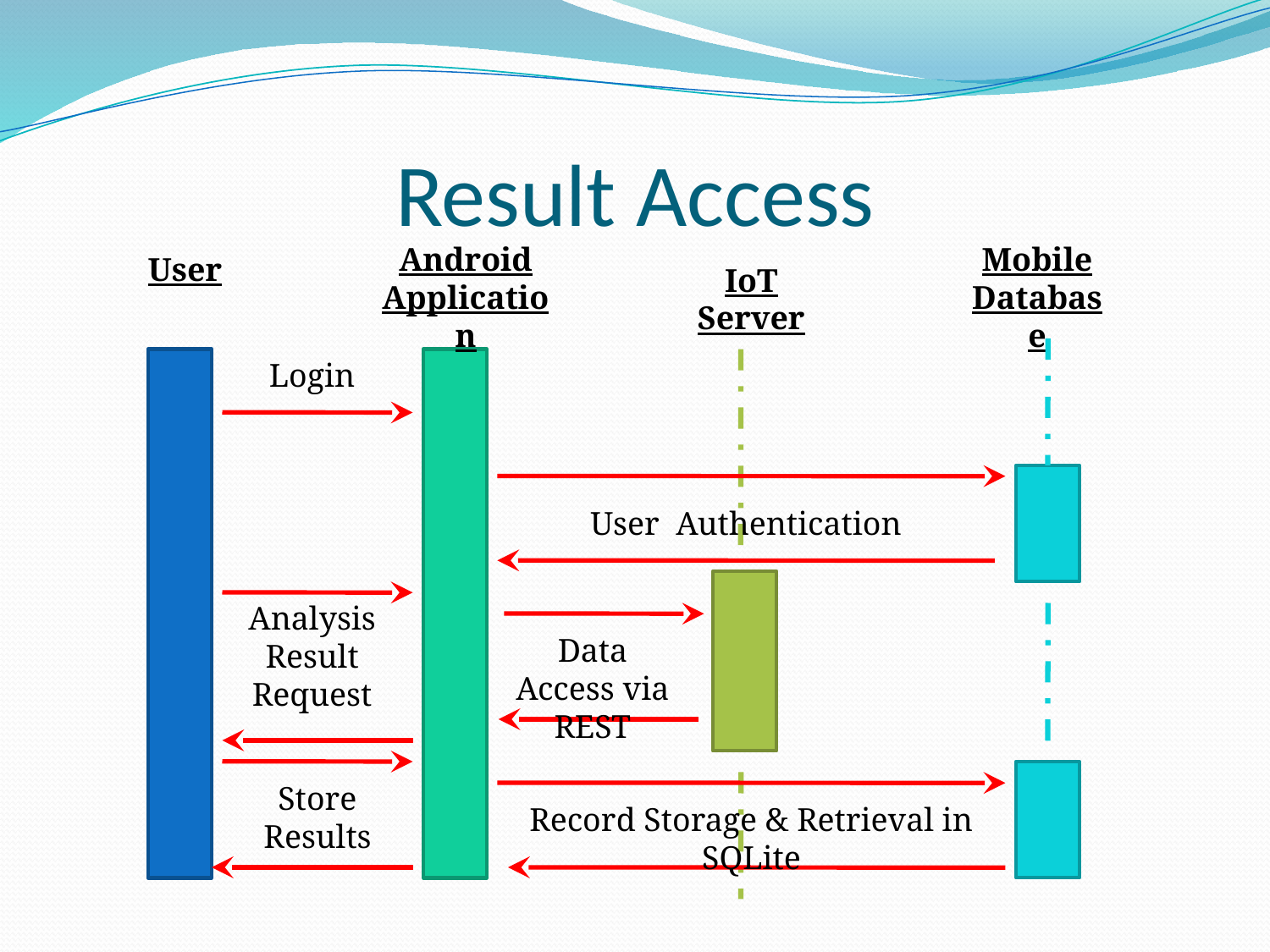

# Result Access
Android Application
Mobile Database
User
IoT Server

Login

User  Authentication

Analysis Result Request
Data Access via REST

Store Results
Record Storage & Retrieval in SQLite